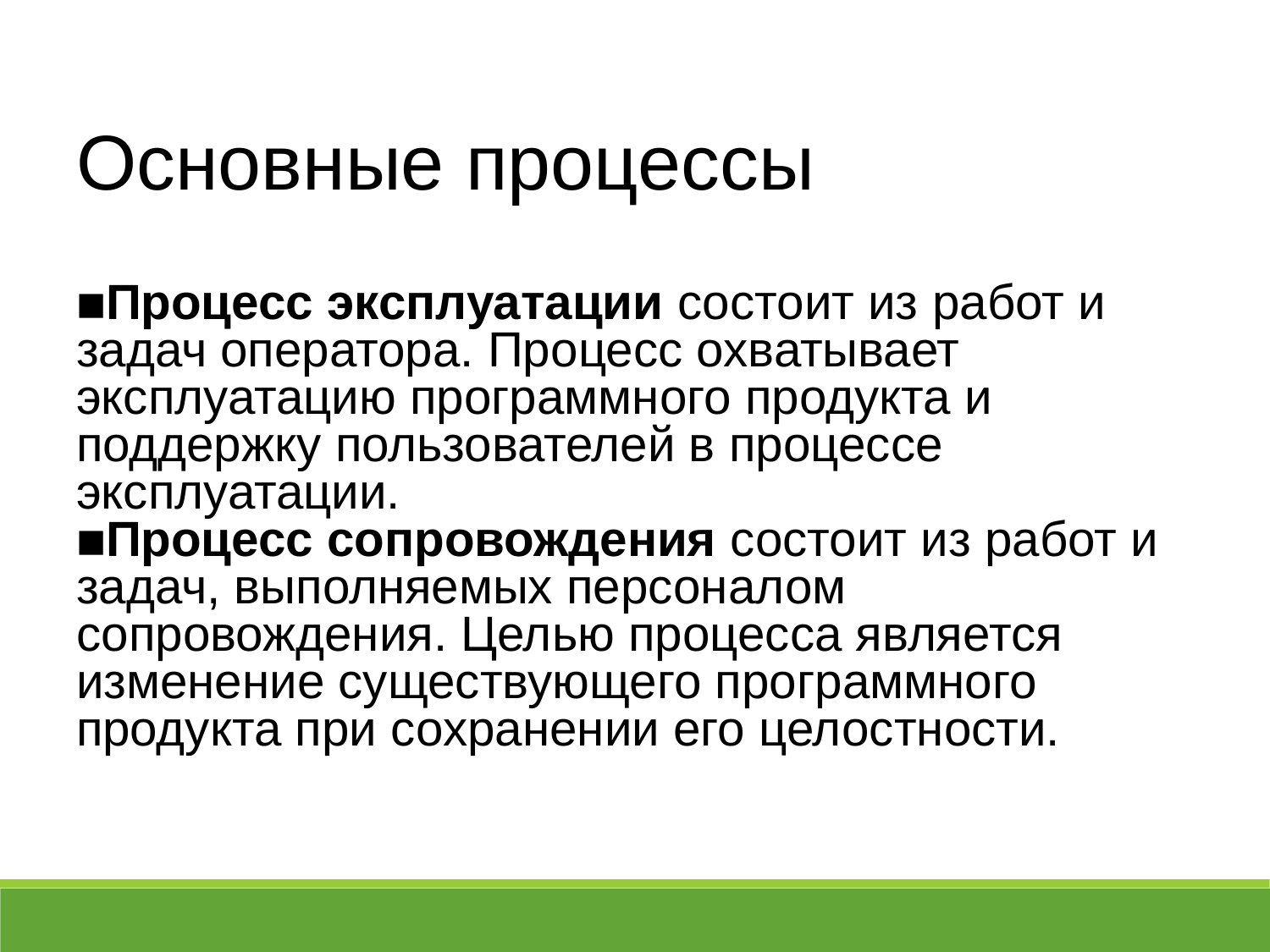

Основные процессы
Процесс эксплуатации состоит из работ и задач оператора. Процесс охватывает эксплуатацию программного продукта и поддержку пользователей в процессе эксплуатации.
Процесс сопровождения состоит из работ и задач, выполняемых персоналом сопровождения. Целью процесса является изменение существующего программного продукта при сохранении его целостности.